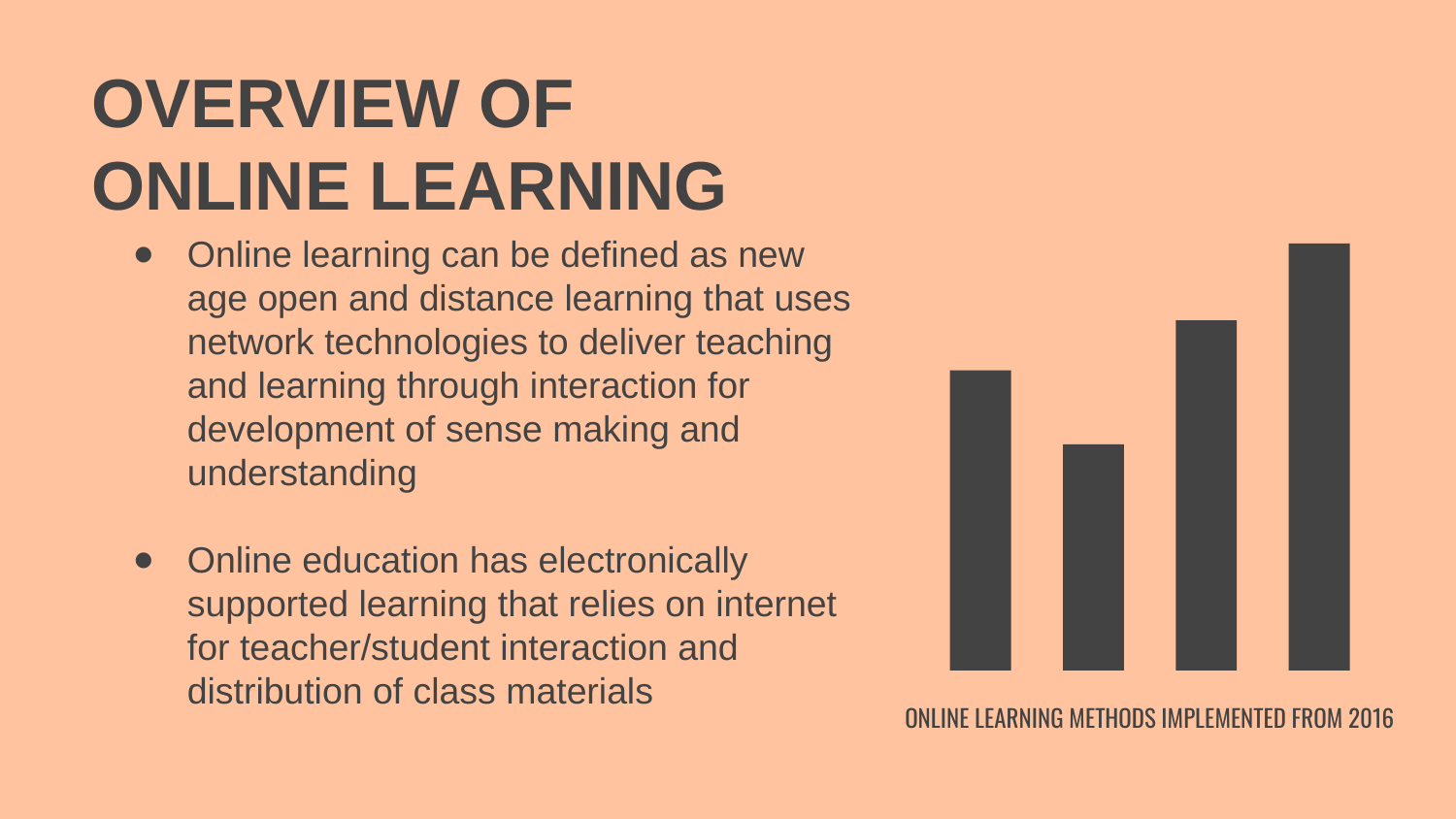

# OVERVIEW OF ONLINE LEARNING

Online learning can be defined as new age open and distance learning that uses network technologies to deliver teaching and learning through interaction for development of sense making and understanding

Online education has electronically supported learning that relies on internet for teacher/student interaction and distribution of class materials

ONLINE LEARNING METHODS IMPLEMENTED FROM 2016